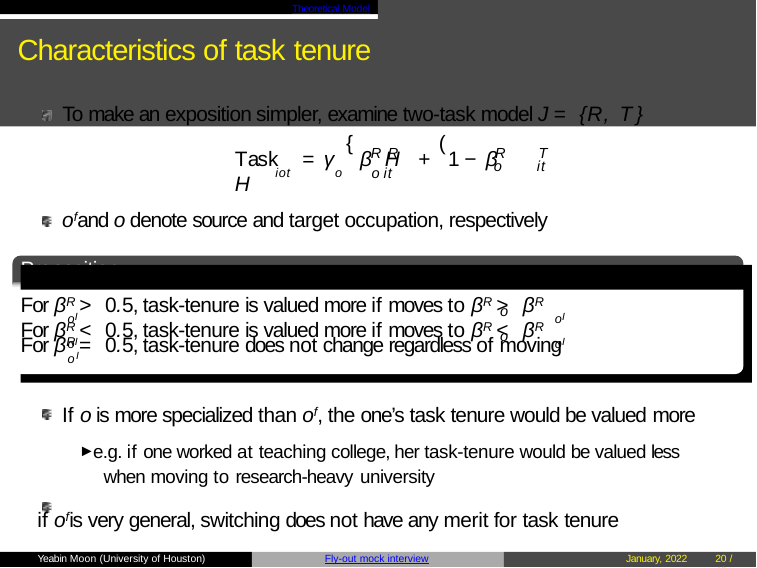

Theoretical Model

# Characteristics of task tenure
To make an exposition simpler, examine two-task model J = {R, T}

{	(

R R
R	T
Task	= γ	β  H   +  1 − β	H
iot	o	o it
o	it
of and o denote source and target occupation, respectively

Proposition

For βR > 0.5, task-tenure is valued more if moves to βR > βR

oI	oI
o
For βR < 0.5, task-tenure is valued more if moves to βR < βR
oI	oI
o
For βR = 0.5, task-tenure does not change regardless of moving
oI

If o is more specialized than of, the one’s task tenure would be valued more
► e.g. if one worked at teaching college, her task-tenure would be valued less  when moving to research-heavy university
if of is very general, switching does not have any merit for task tenure

Yeabin Moon (University of Houston)
Fly-out mock interview
January, 2022
20 / 40